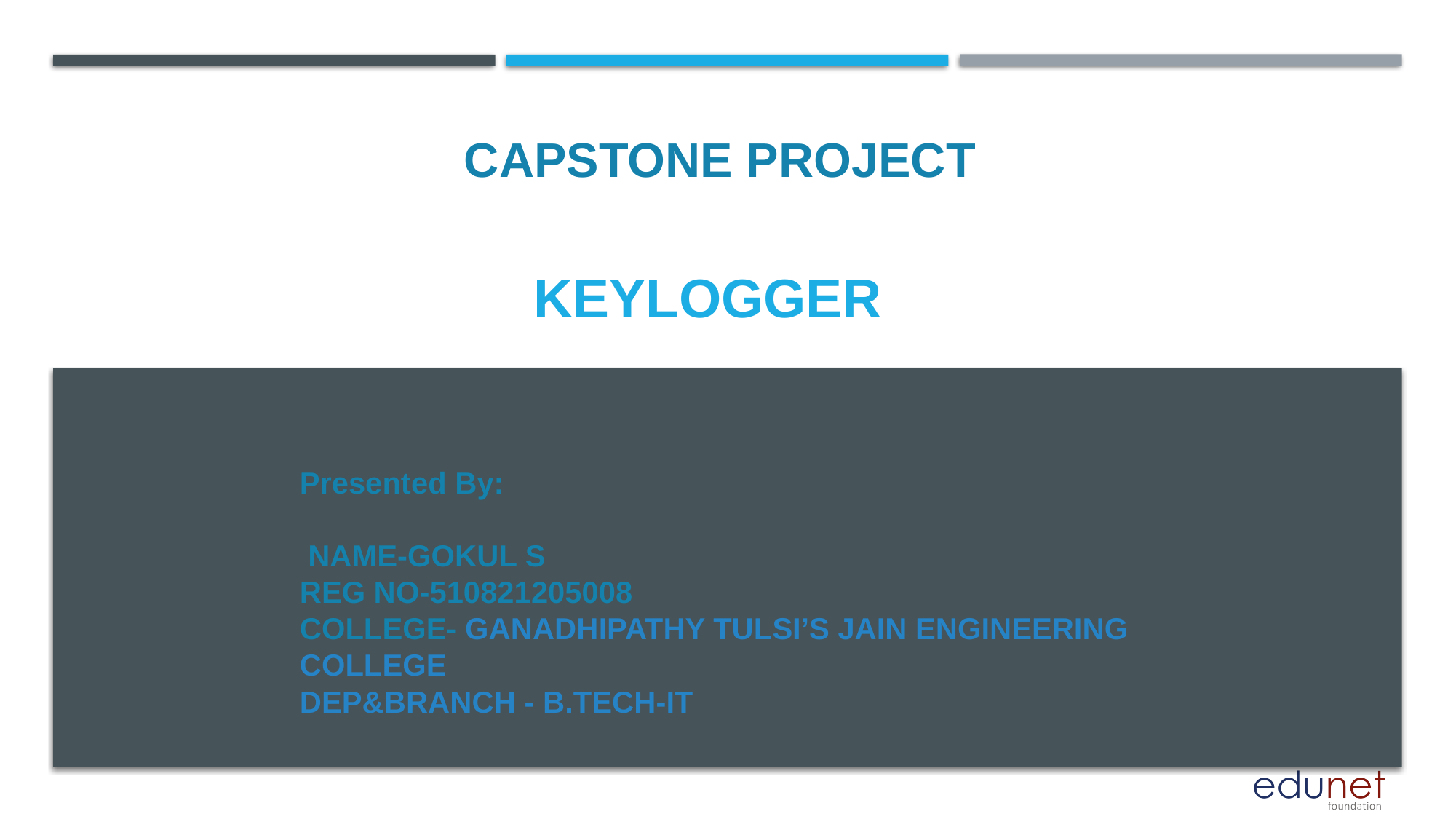

CAPSTONE PROJECT
# KEYLOGGER
Presented By:

 NAME-GOKUL S
REG NO-510821205008
COLLEGE- GANADHIPATHY TULSI’S JAIN ENGINEERING COLLEGE
DEP&BRANCH - B.TECH-IT